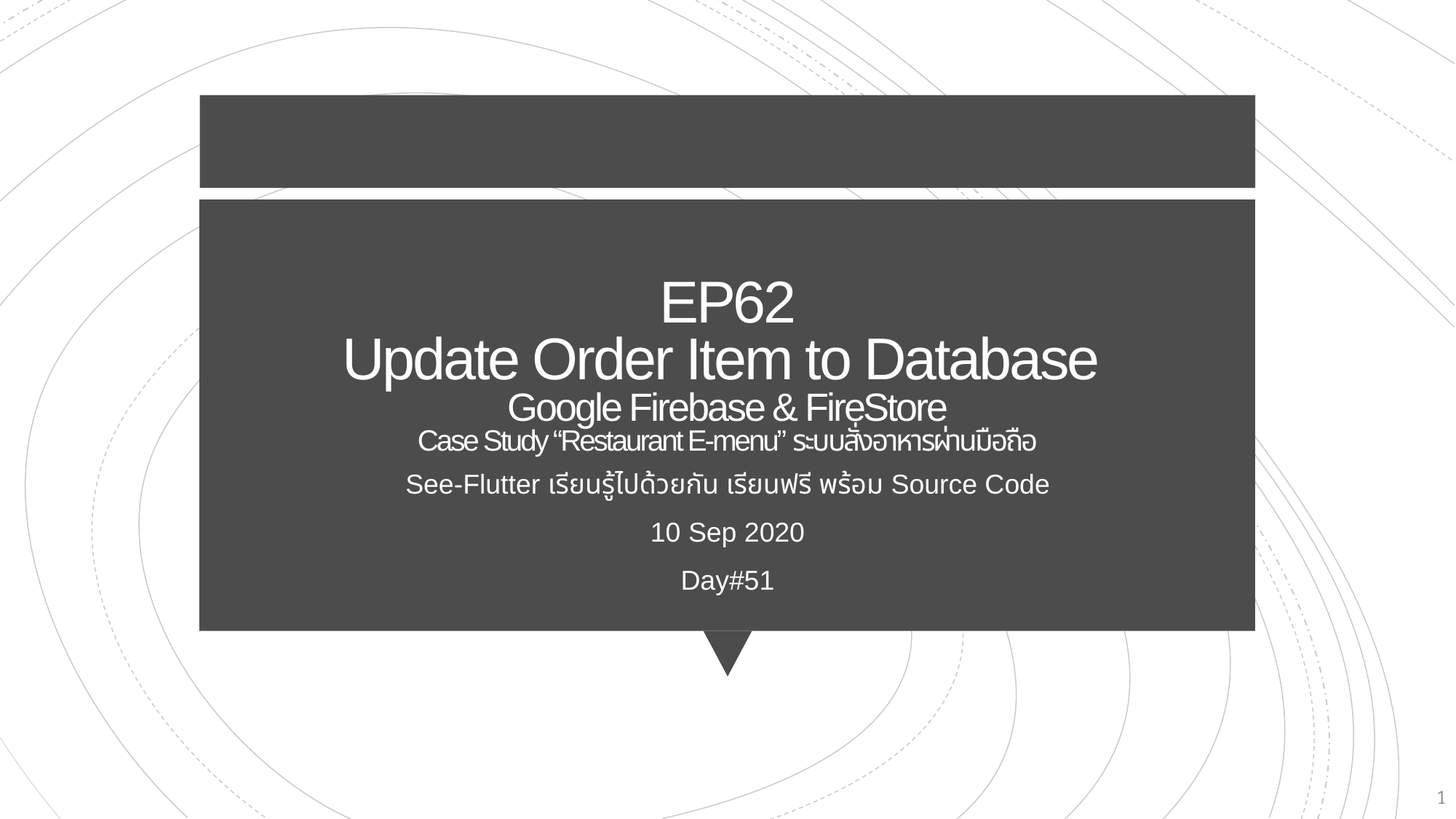

# EP62 Update Order Item to Database Google Firebase & FireStore Case Study “Restaurant E-menu” ระบบสั่งอาหารผ่านมือถือ
See-Flutter เรียนรู้ไปด้วยกัน เรียนฟรี พร้อม Source Code
10 Sep 2020
Day#51
1